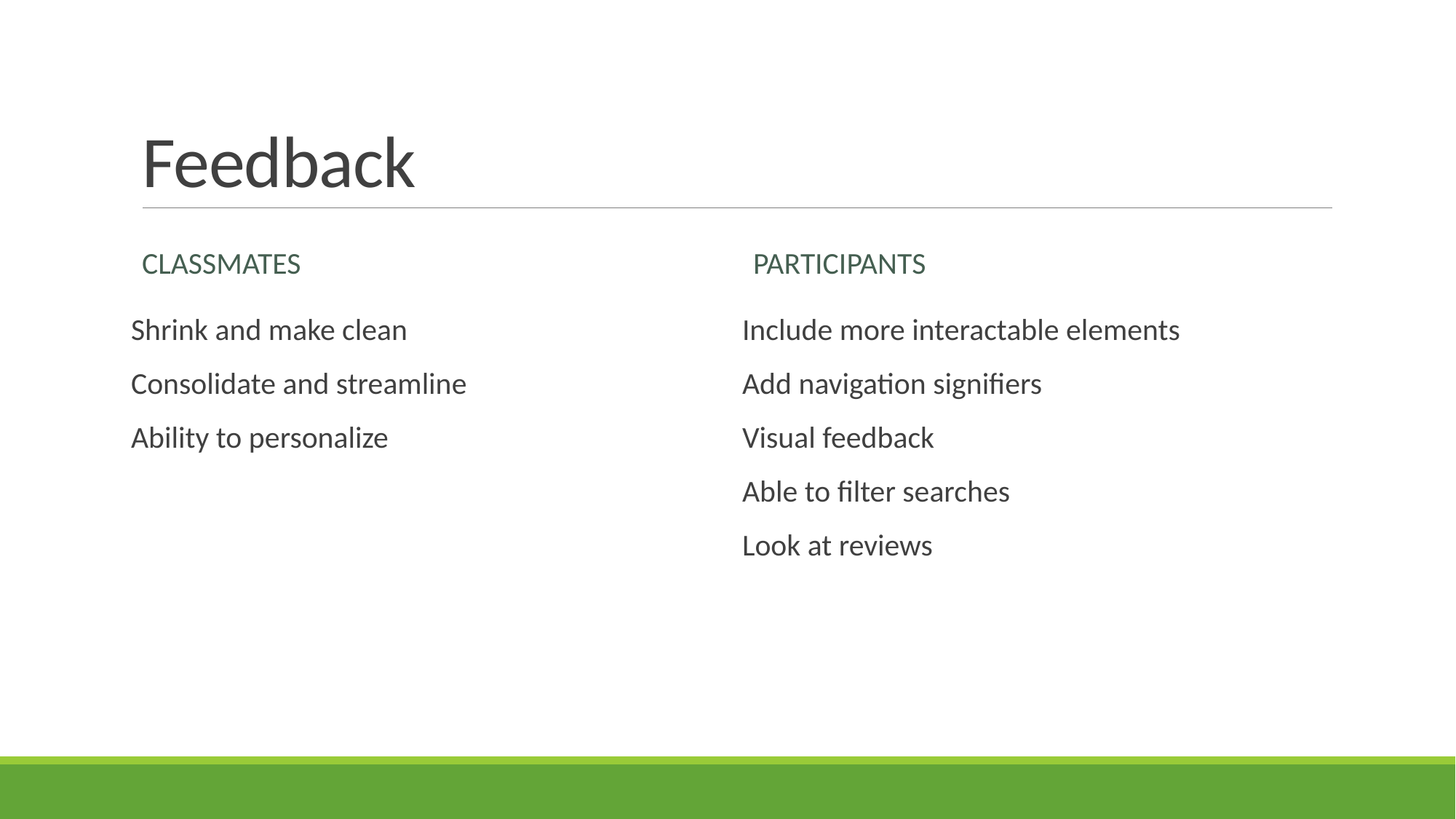

# Feedback
Classmates
participants
Shrink and make clean
Consolidate and streamline
Ability to personalize
Include more interactable elements
Add navigation signifiers
Visual feedback
Able to filter searches
Look at reviews